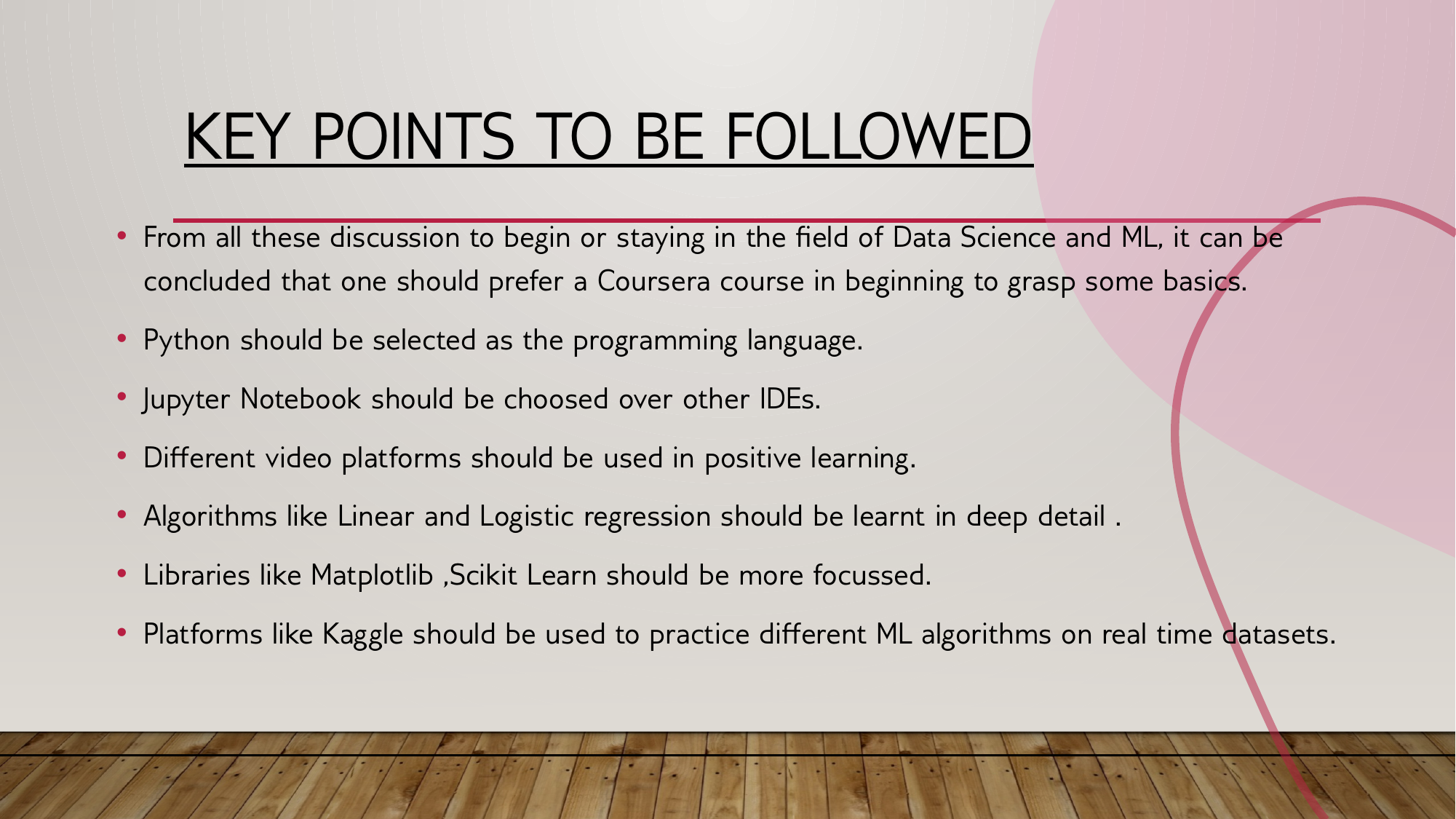

# Key points to be followed
From all these discussion to begin or staying in the field of Data Science and ML, it can be concluded that one should prefer a Coursera course in beginning to grasp some basics.
Python should be selected as the programming language.
Jupyter Notebook should be choosed over other IDEs.
Different video platforms should be used in positive learning.
Algorithms like Linear and Logistic regression should be learnt in deep detail .
Libraries like Matplotlib ,Scikit Learn should be more focussed.
Platforms like Kaggle should be used to practice different ML algorithms on real time datasets.